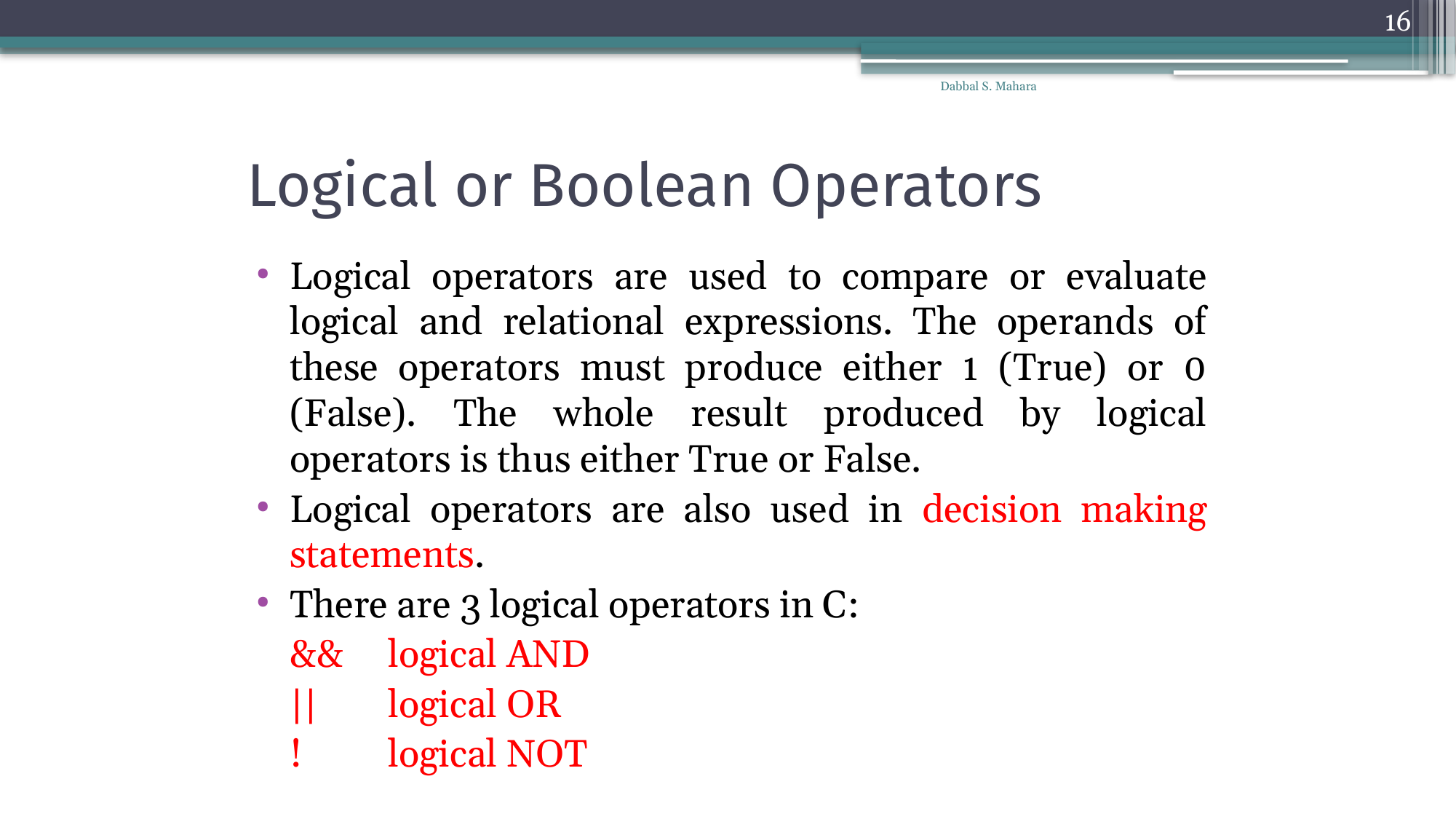

16
Dabbal S. Mahara
# Logical or Boolean Operators
Logical operators are used to compare or evaluate logical and relational expressions. The operands of these operators must produce either 1 (True) or 0 (False). The whole result produced by logical operators is thus either True or False.
Logical operators are also used in decision making statements.
There are 3 logical operators in C:
			&&		logical AND
			||		logical OR
			!		logical NOT